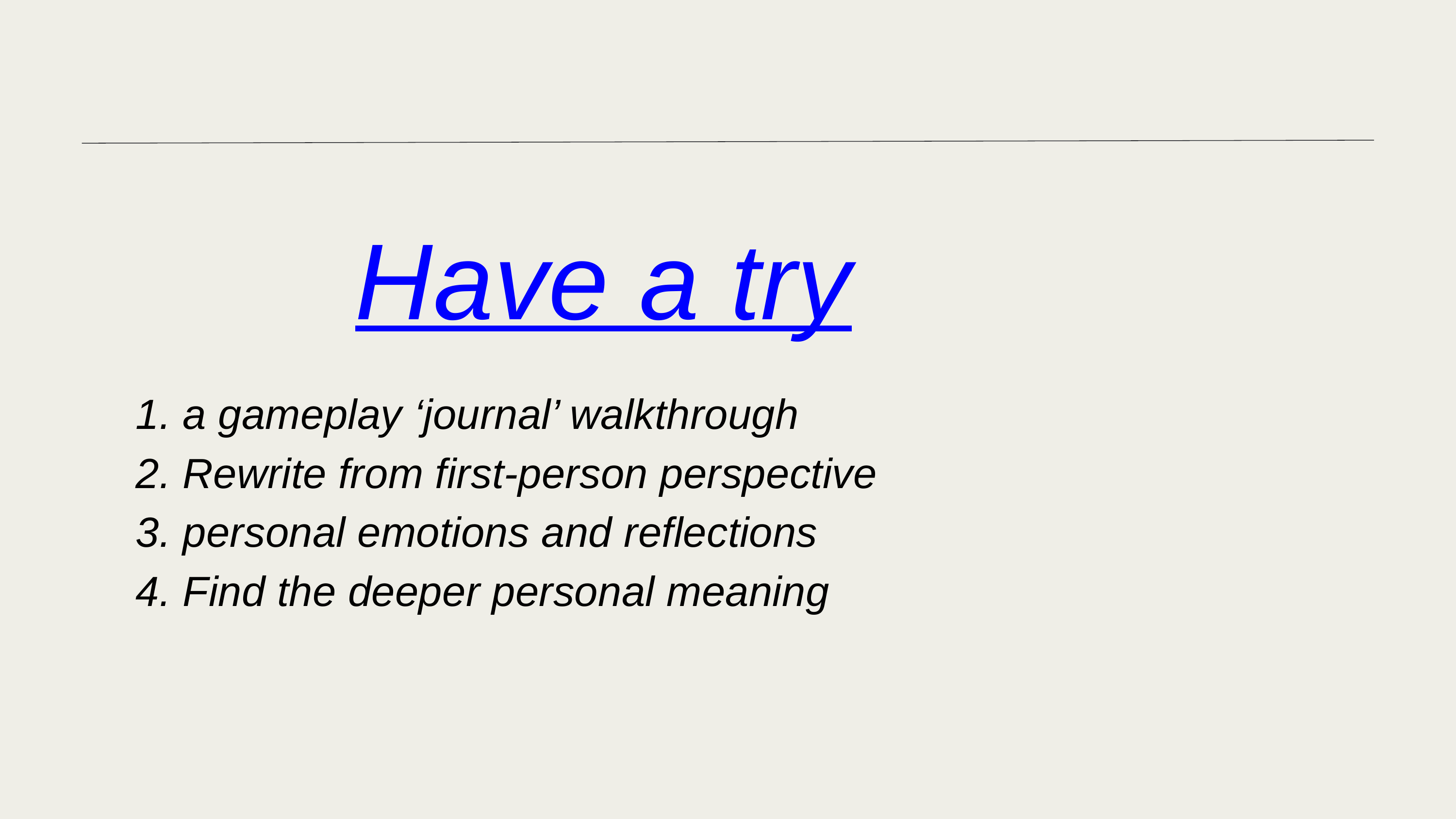

Have a try
1. a gameplay ‘journal’ walkthrough
2. Rewrite from first-person perspective
3. personal emotions and reflections
4. Find the deeper personal meaning